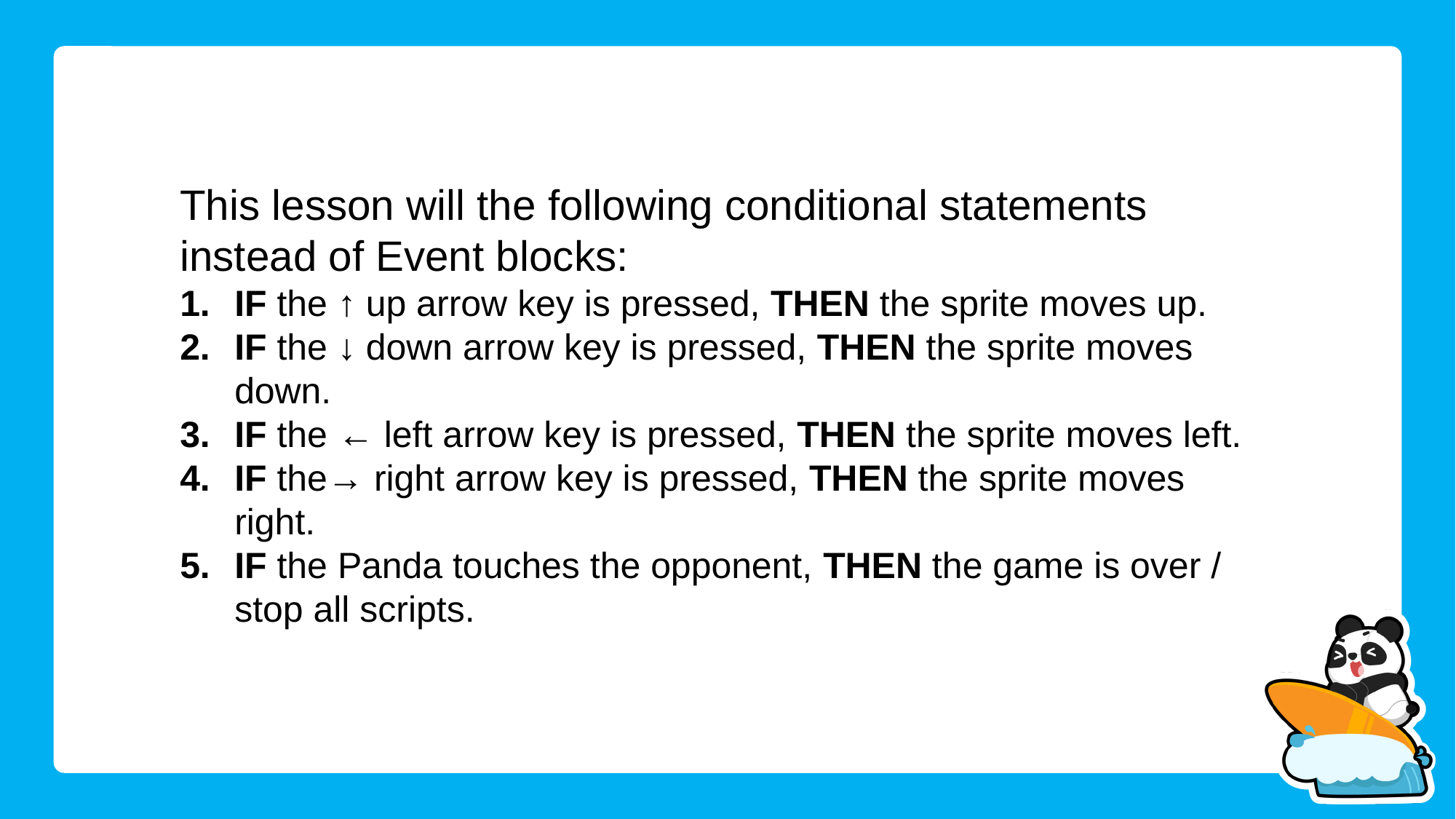

This lesson will the following conditional statements instead of Event blocks:
IF the ↑ up arrow key is pressed, THEN the sprite moves up.
IF the ↓ down arrow key is pressed, THEN the sprite moves down.
IF the ← left arrow key is pressed, THEN the sprite moves left.
IF the→ right arrow key is pressed, THEN the sprite moves right.
IF the Panda touches the opponent, THEN the game is over / stop all scripts.